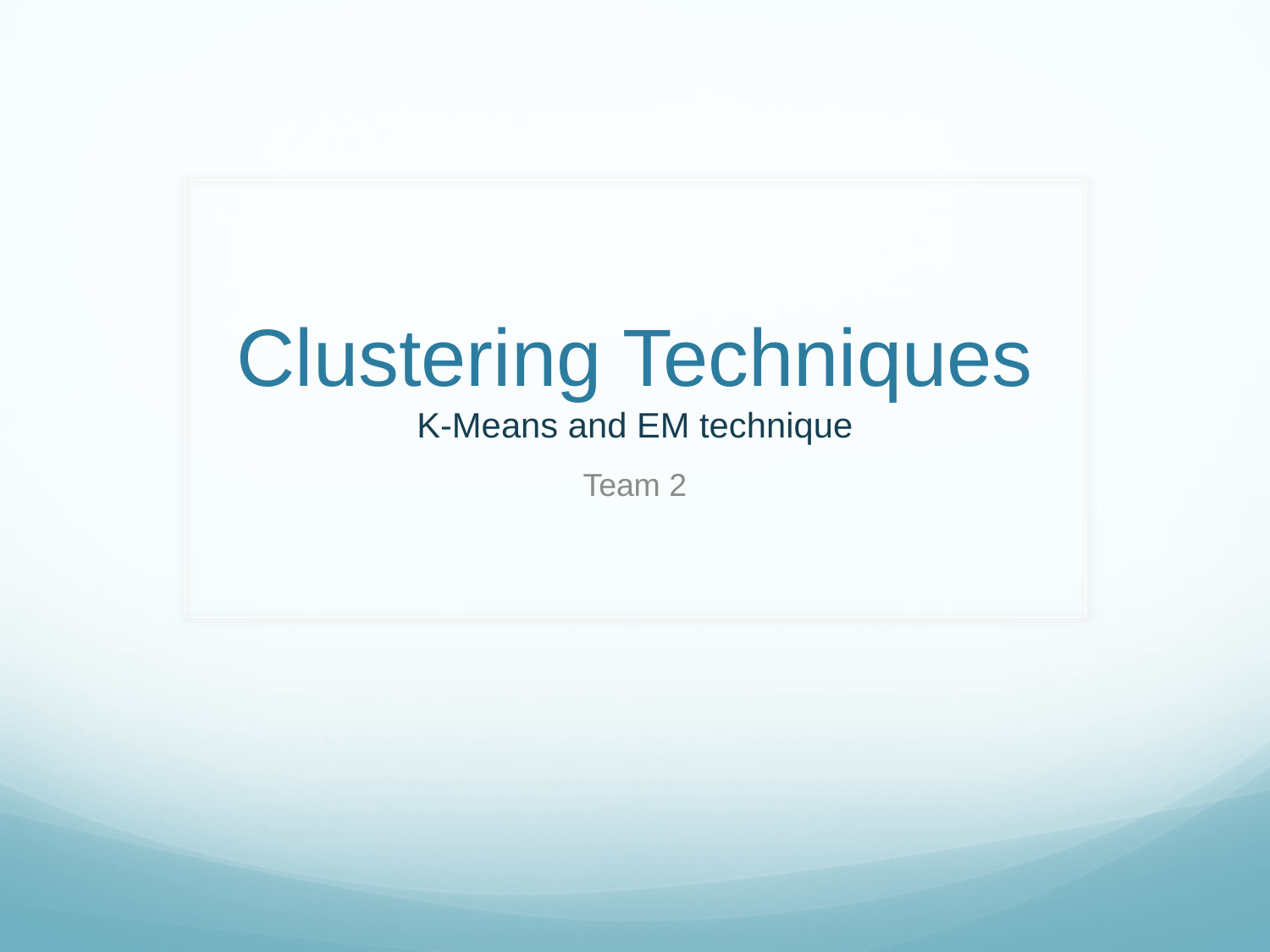

# Clustering Techniques K-Means and EM technique
Team 2